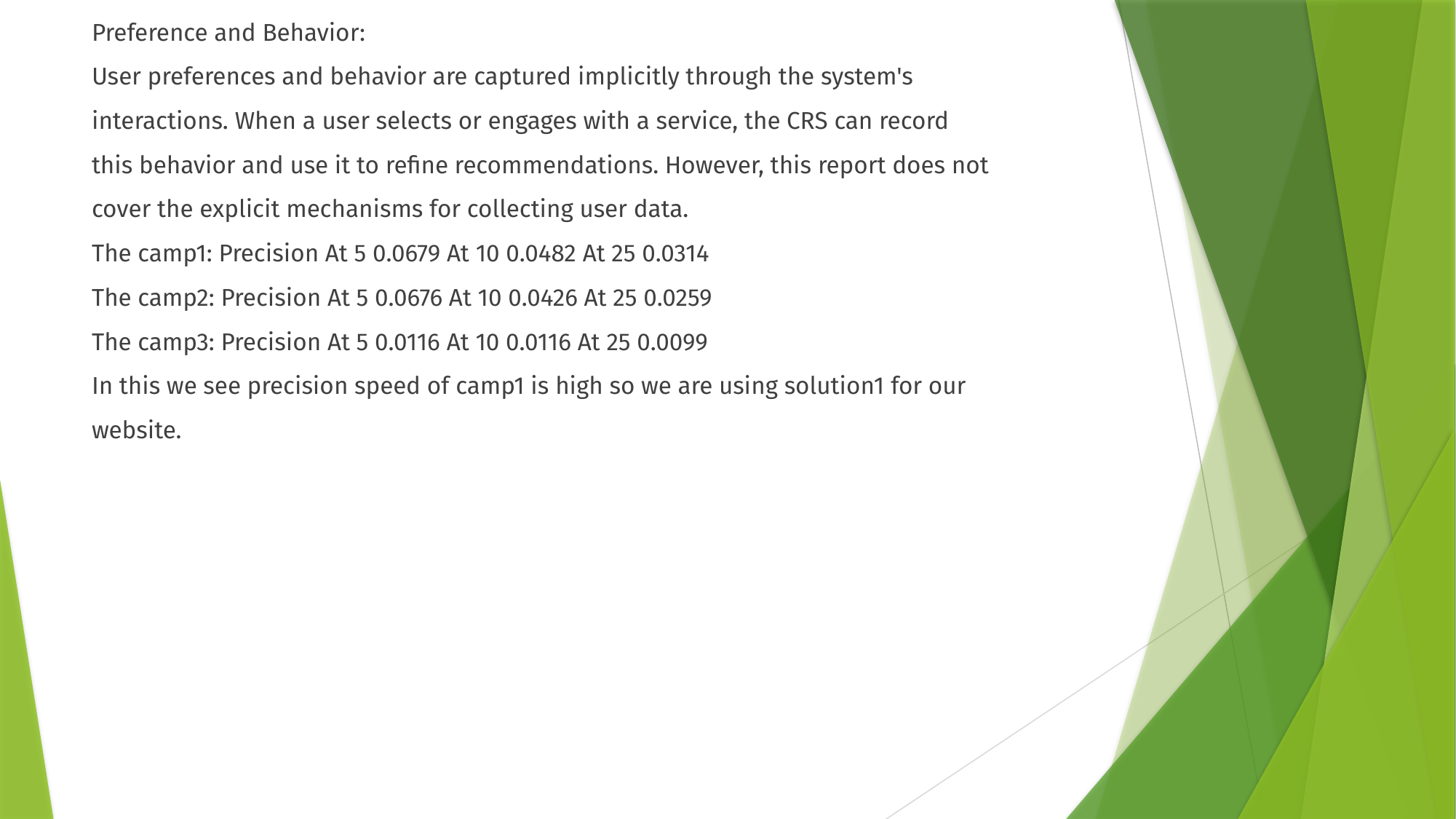

Preference and Behavior:
User preferences and behavior are captured implicitly through the system's
interactions. When a user selects or engages with a service, the CRS can record
this behavior and use it to refine recommendations. However, this report does not
cover the explicit mechanisms for collecting user data.
The camp1: Precision At 5 0.0679 At 10 0.0482 At 25 0.0314
The camp2: Precision At 5 0.0676 At 10 0.0426 At 25 0.0259
The camp3: Precision At 5 0.0116 At 10 0.0116 At 25 0.0099
In this we see precision speed of camp1 is high so we are using solution1 for our
website.
#